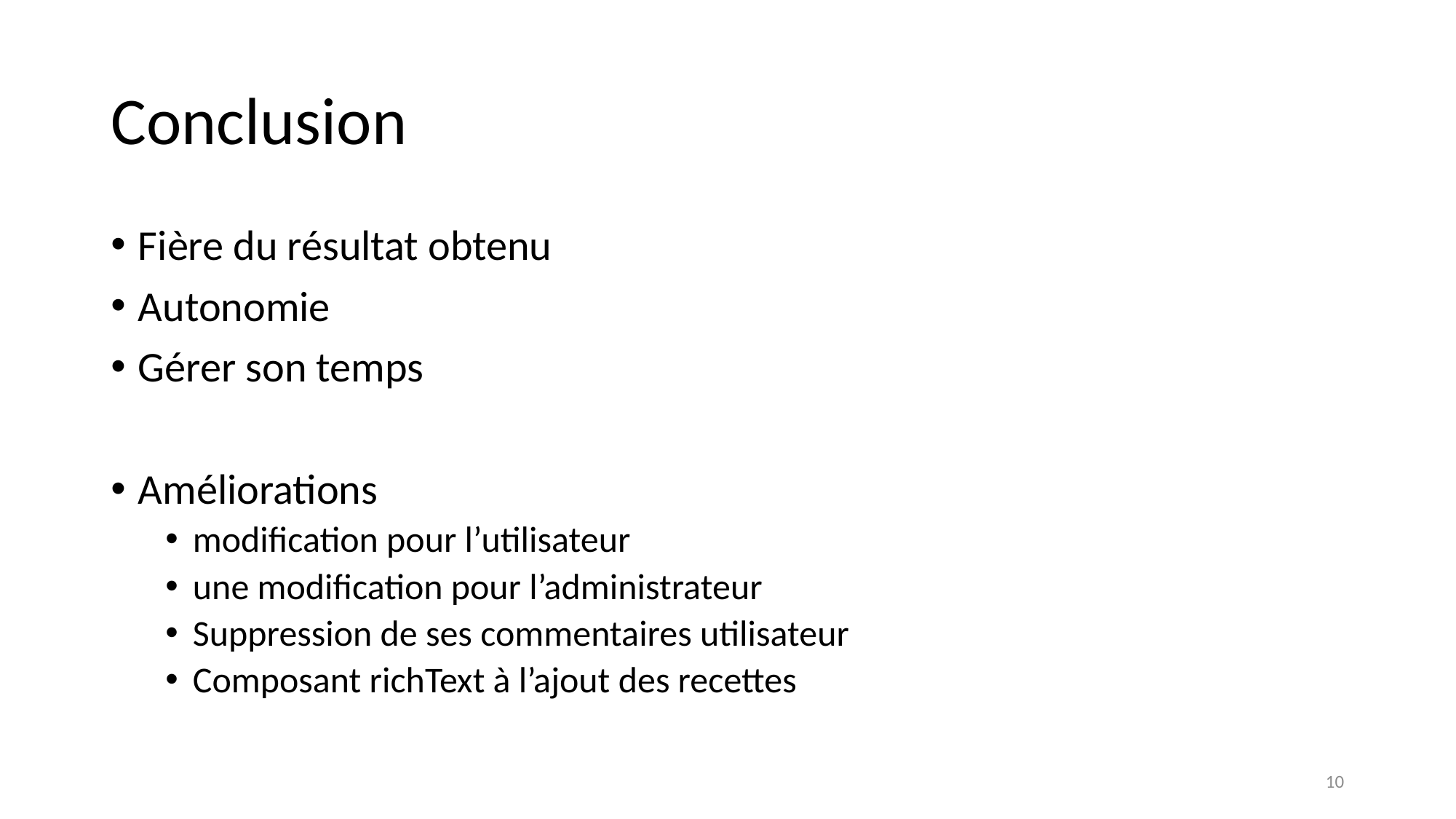

# Conclusion
Fière du résultat obtenu
Autonomie
Gérer son temps

Améliorations
modification pour l’utilisateur
une modification pour l’administrateur
Suppression de ses commentaires utilisateur
Composant richText à l’ajout des recettes

10